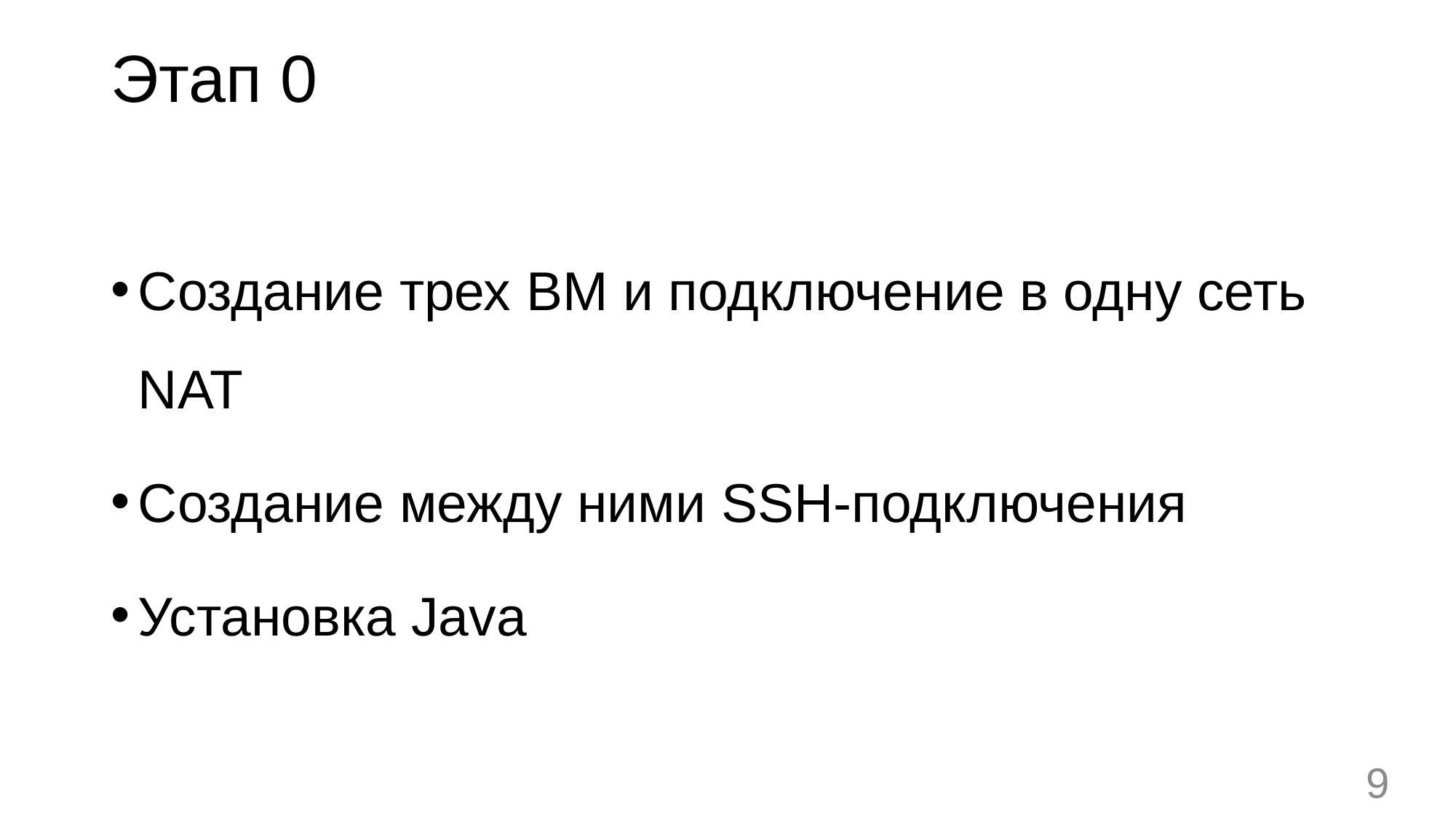

# Этап 0
Создание трех ВМ и подключение в одну сеть NAT
Создание между ними SSH-подключения
Установка Java
9